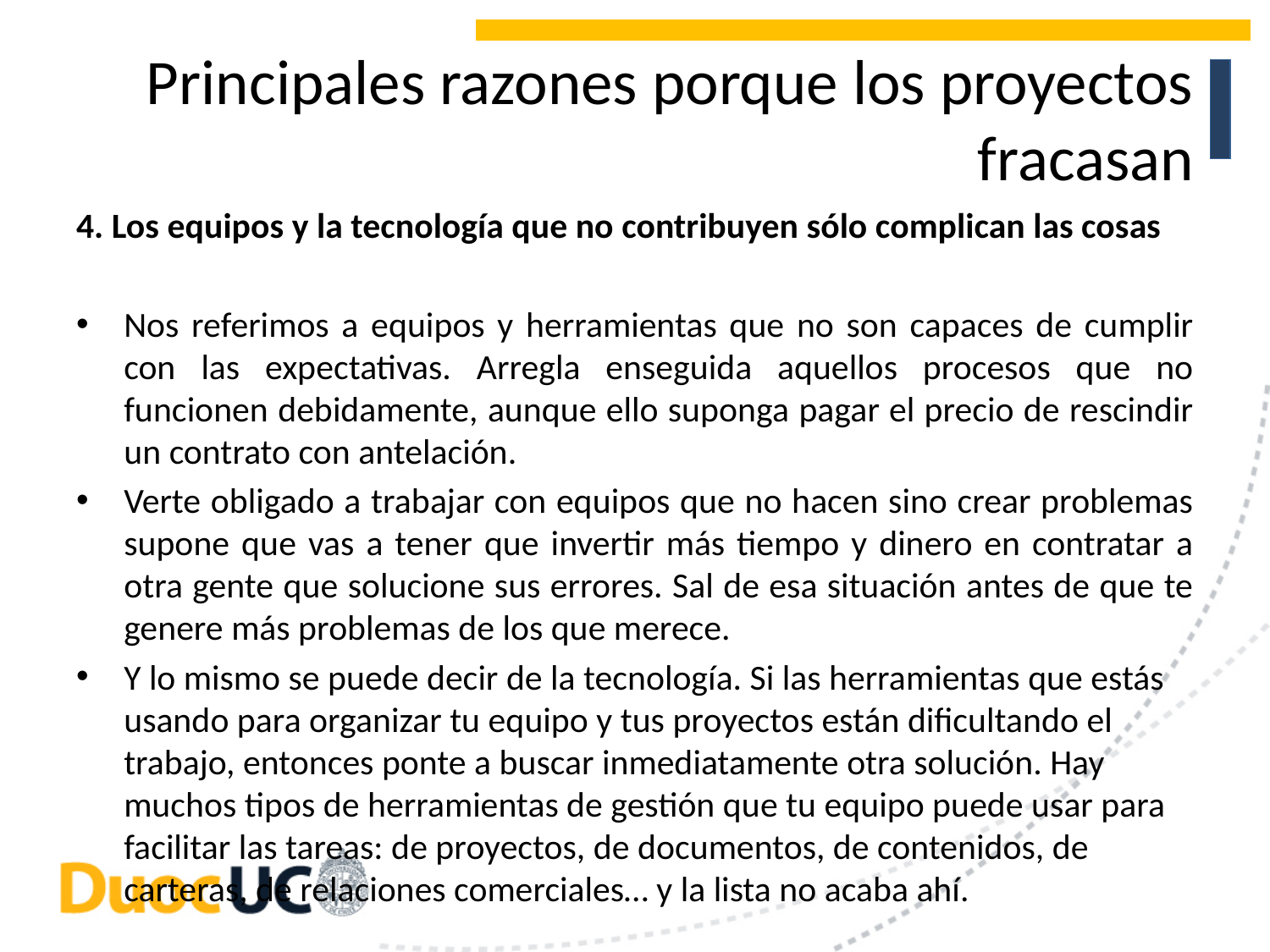

# Principales razones porque los proyectos fracasan
4. Los equipos y la tecnología que no contribuyen sólo complican las cosas

Nos referimos a equipos y herramientas que no son capaces de cumplir con las expectativas. Arregla enseguida aquellos procesos que no funcionen debidamente, aunque ello suponga pagar el precio de rescindir un contrato con antelación.
Verte obligado a trabajar con equipos que no hacen sino crear problemas supone que vas a tener que invertir más tiempo y dinero en contratar a otra gente que solucione sus errores. Sal de esa situación antes de que te genere más problemas de los que merece.
Y lo mismo se puede decir de la tecnología. Si las herramientas que estás usando para organizar tu equipo y tus proyectos están dificultando el trabajo, entonces ponte a buscar inmediatamente otra solución. Hay muchos tipos de herramientas de gestión que tu equipo puede usar para facilitar las tareas: de proyectos, de documentos, de contenidos, de carteras, de relaciones comerciales… y la lista no acaba ahí.